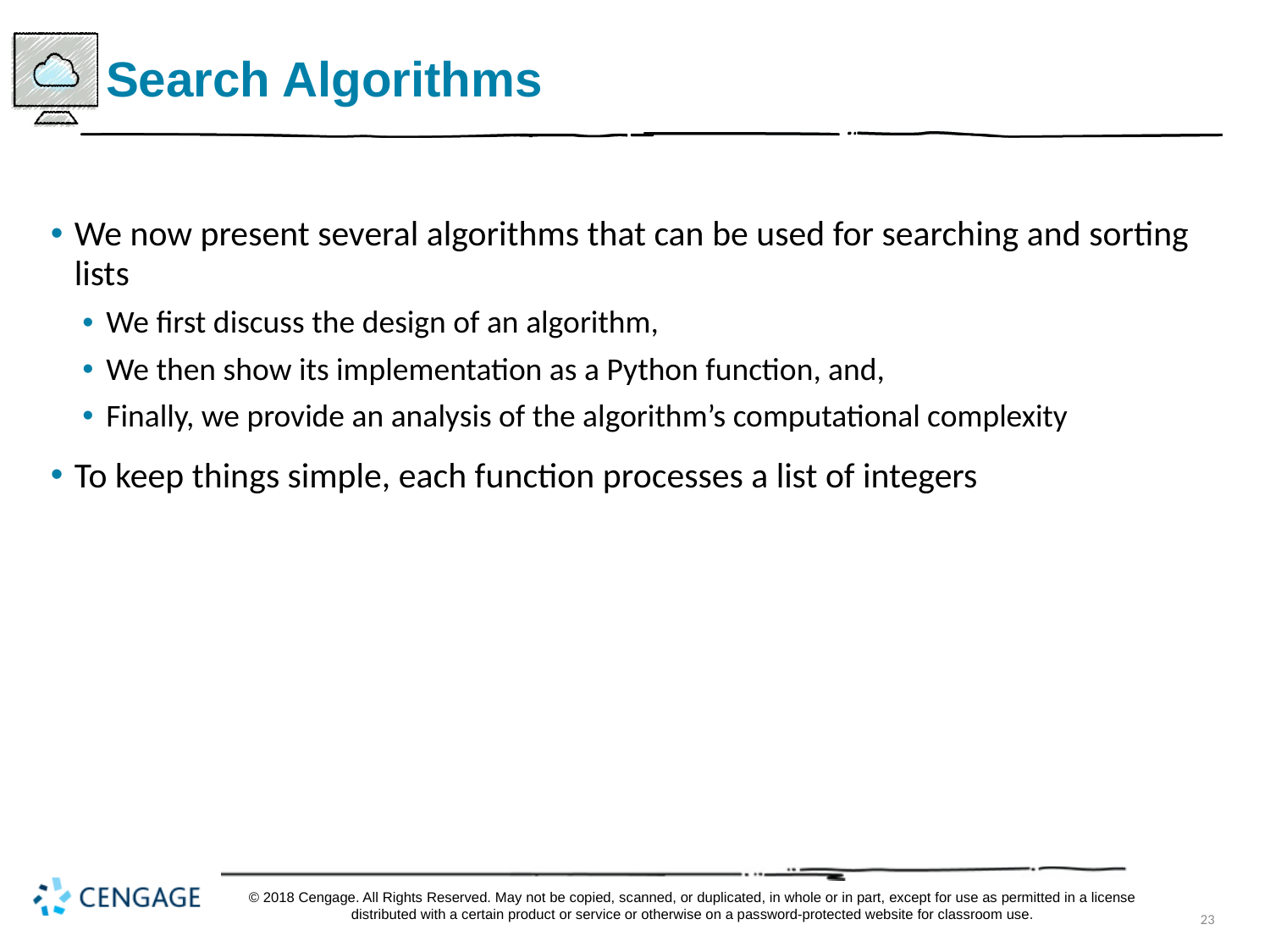

# Search Algorithms
We now present several algorithms that can be used for searching and sorting lists
We first discuss the design of an algorithm,
We then show its implementation as a Python function, and,
Finally, we provide an analysis of the algorithm’s computational complexity
To keep things simple, each function processes a list of integers
© 2018 Cengage. All Rights Reserved. May not be copied, scanned, or duplicated, in whole or in part, except for use as permitted in a license distributed with a certain product or service or otherwise on a password-protected website for classroom use.